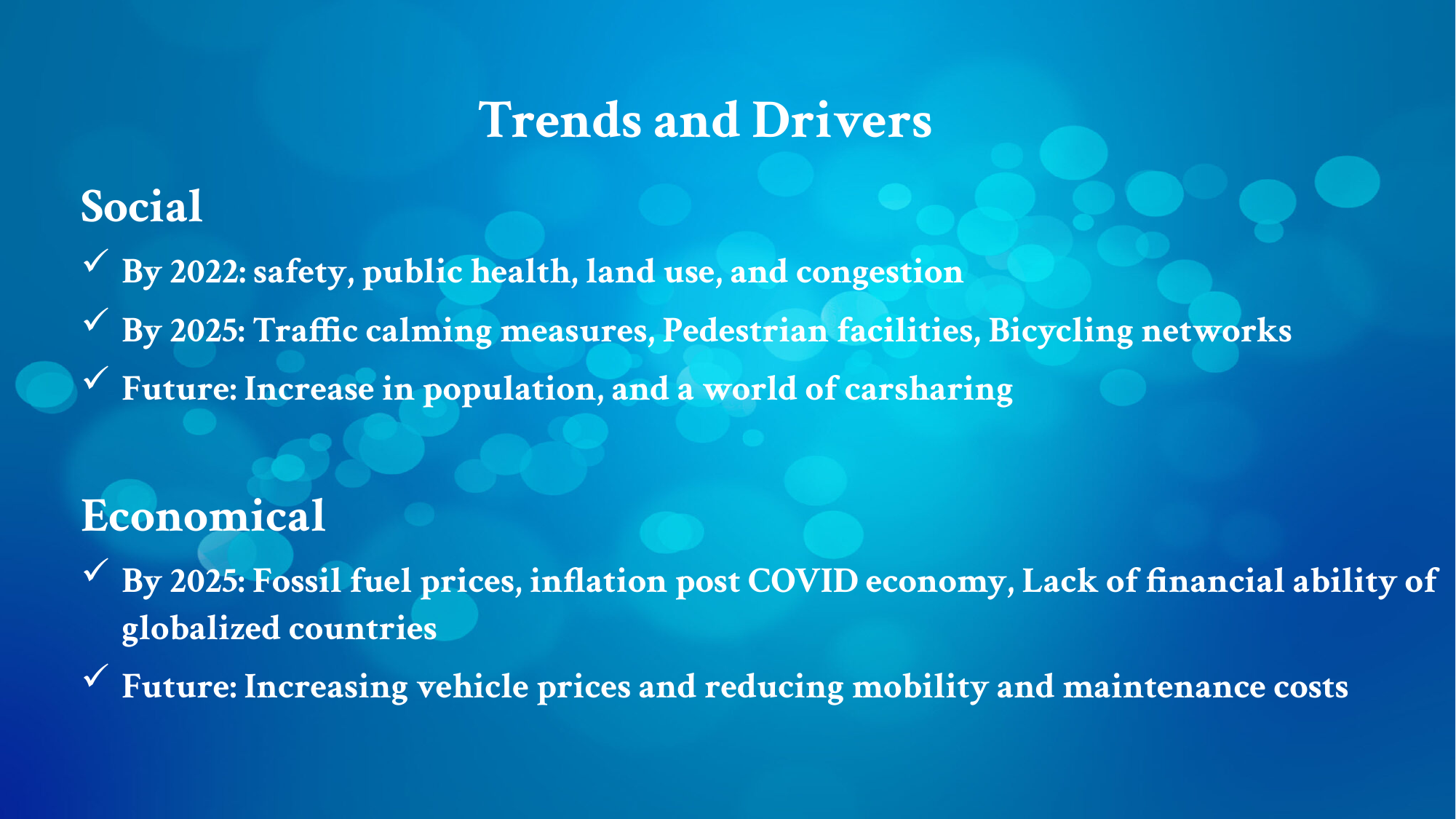

Trends and Drivers
Social
By 2022: safety, public health, land use, and congestion
By 2025: Traffic calming measures, Pedestrian facilities, Bicycling networks
Future: Increase in population, and a world of carsharing

Economical
By 2025: Fossil fuel prices, inflation post COVID economy, Lack of financial ability of globalized countries
Future: Increasing vehicle prices and reducing mobility and maintenance costs